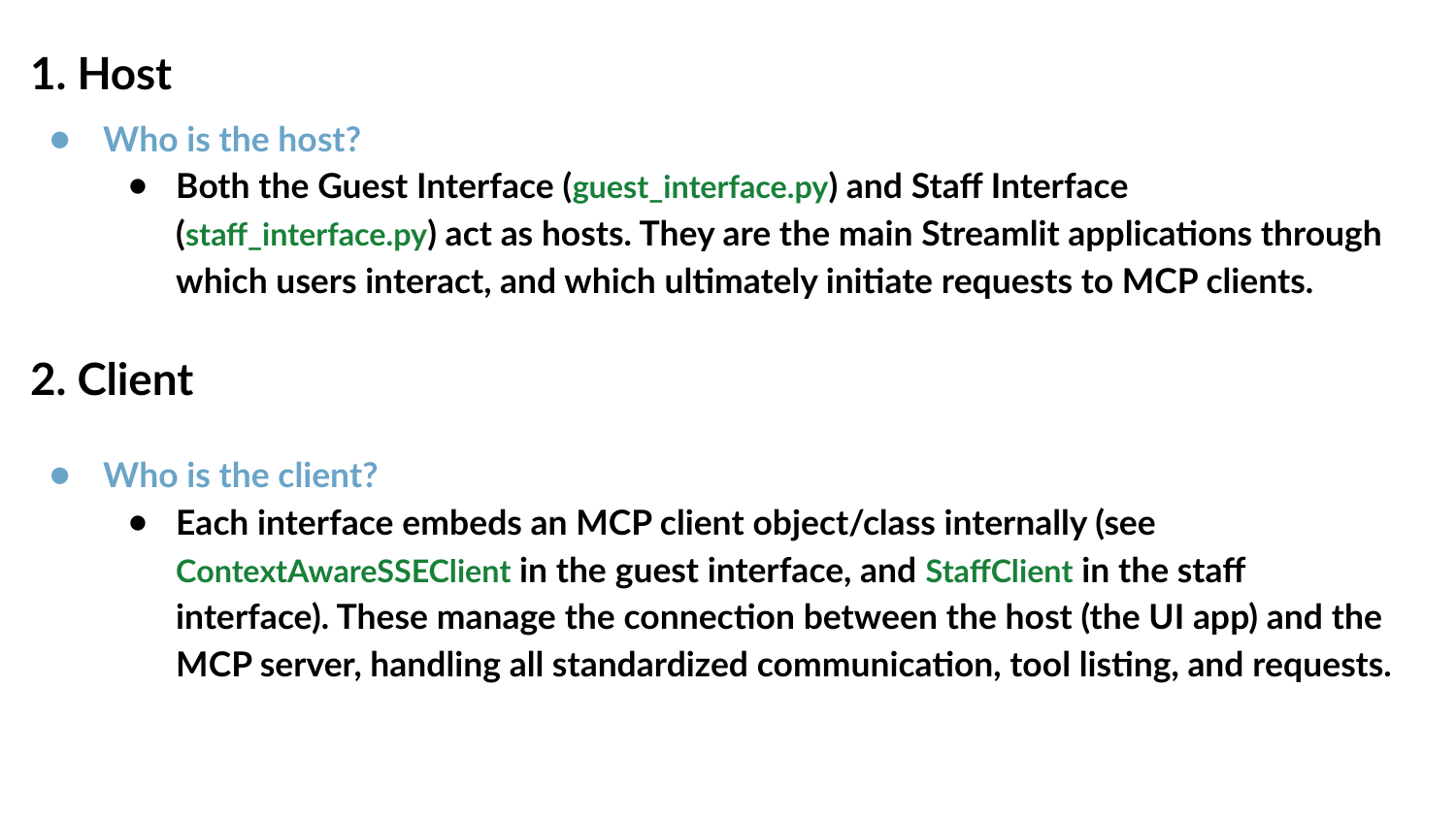

1. Host
Who is the host?
Both the Guest Interface (guest_interface.py) and Staff Interface (staff_interface.py) act as hosts. They are the main Streamlit applications through which users interact, and which ultimately initiate requests to MCP clients.
2. Client
Who is the client?
Each interface embeds an MCP client object/class internally (see ContextAwareSSEClient in the guest interface, and StaffClient in the staff interface). These manage the connection between the host (the UI app) and the MCP server, handling all standardized communication, tool listing, and requests.